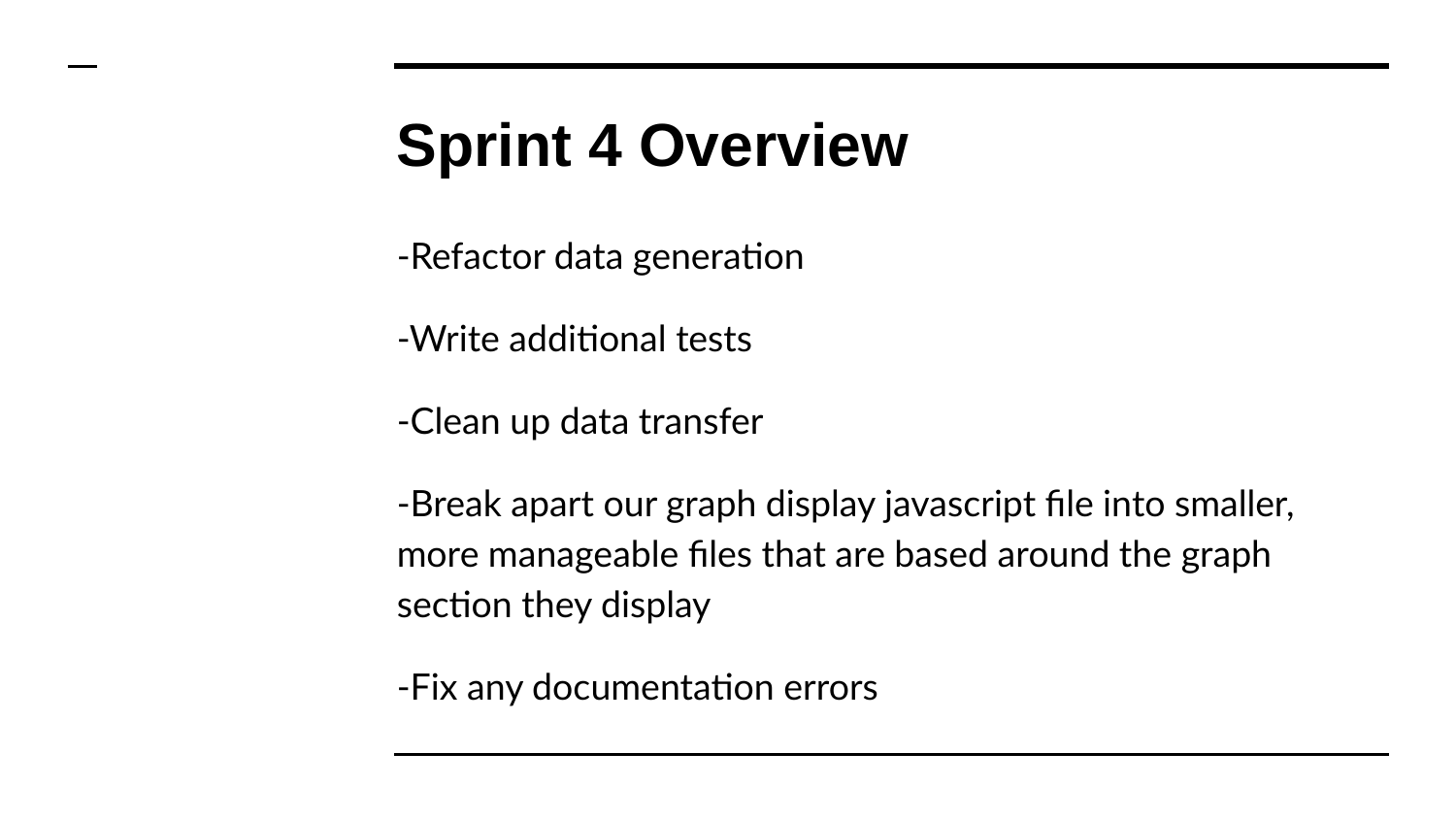

# Sprint 4 Overview
-Refactor data generation
-Write additional tests
-Clean up data transfer
-Break apart our graph display javascript file into smaller, more manageable files that are based around the graph section they display
-Fix any documentation errors